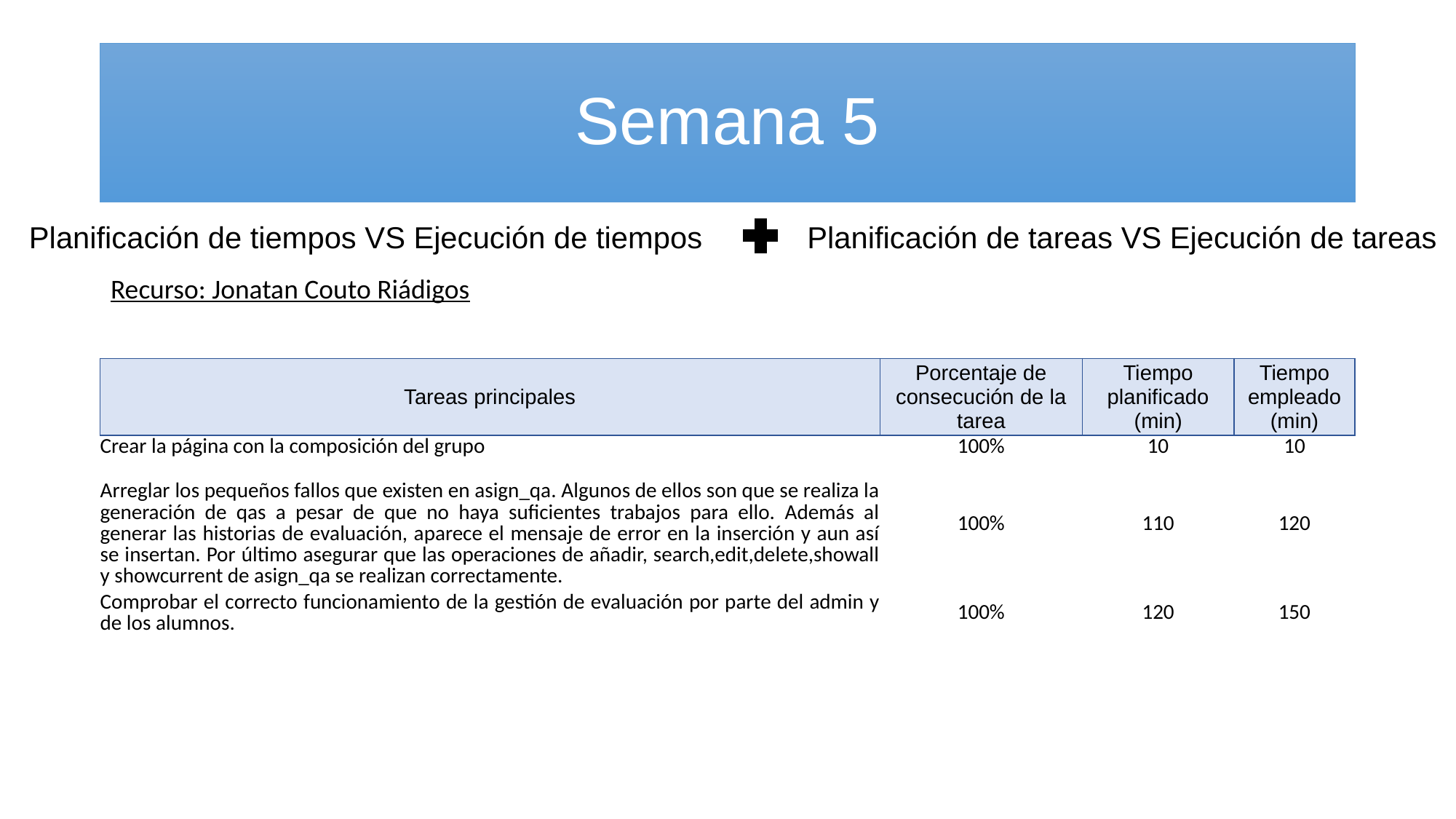

# Semana 5
Planificación de tiempos VS Ejecución de tiempos

Planificación de tareas VS Ejecución de tareas
Recurso: Jonatan Couto Riádigos
| Tareas principales | Porcentaje de consecución de la tarea | Tiempo planificado (min) | Tiempo empleado (min) |
| --- | --- | --- | --- |
| Crear la página con la composición del grupo | 100% | 10 | 10 |
| Arreglar los pequeños fallos que existen en asign\_qa. Algunos de ellos son que se realiza la generación de qas a pesar de que no haya suficientes trabajos para ello. Además al generar las historias de evaluación, aparece el mensaje de error en la inserción y aun así se insertan. Por último asegurar que las operaciones de añadir, search,edit,delete,showall y showcurrent de asign\_qa se realizan correctamente. | 100% | 110 | 120 |
| Comprobar el correcto funcionamiento de la gestión de evaluación por parte del admin y de los alumnos. | 100% | 120 | 150 |